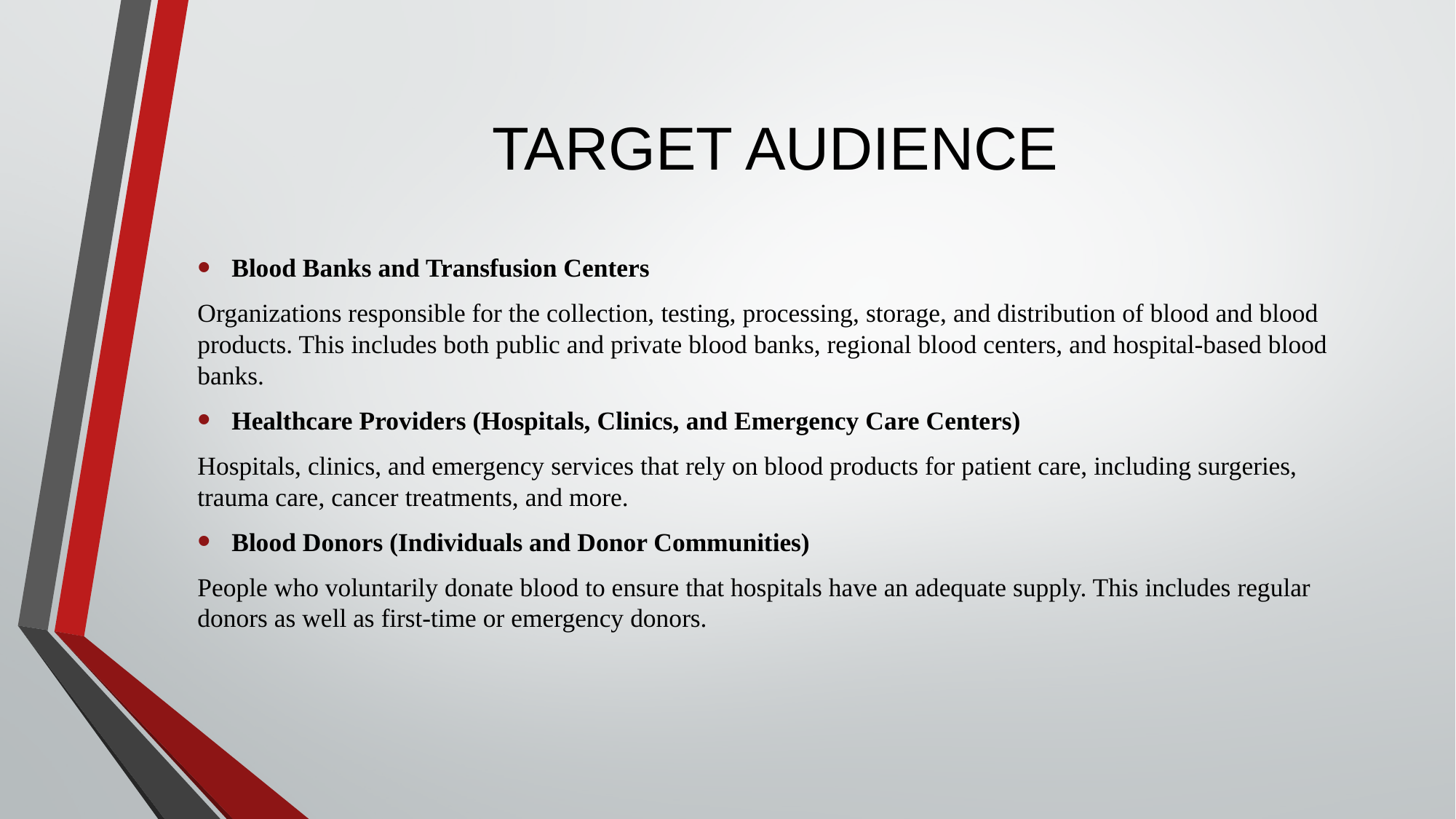

# TARGET AUDIENCE
Blood Banks and Transfusion Centers
Organizations responsible for the collection, testing, processing, storage, and distribution of blood and blood products. This includes both public and private blood banks, regional blood centers, and hospital-based blood banks.
Healthcare Providers (Hospitals, Clinics, and Emergency Care Centers)
Hospitals, clinics, and emergency services that rely on blood products for patient care, including surgeries, trauma care, cancer treatments, and more.
Blood Donors (Individuals and Donor Communities)
People who voluntarily donate blood to ensure that hospitals have an adequate supply. This includes regular donors as well as first-time or emergency donors.